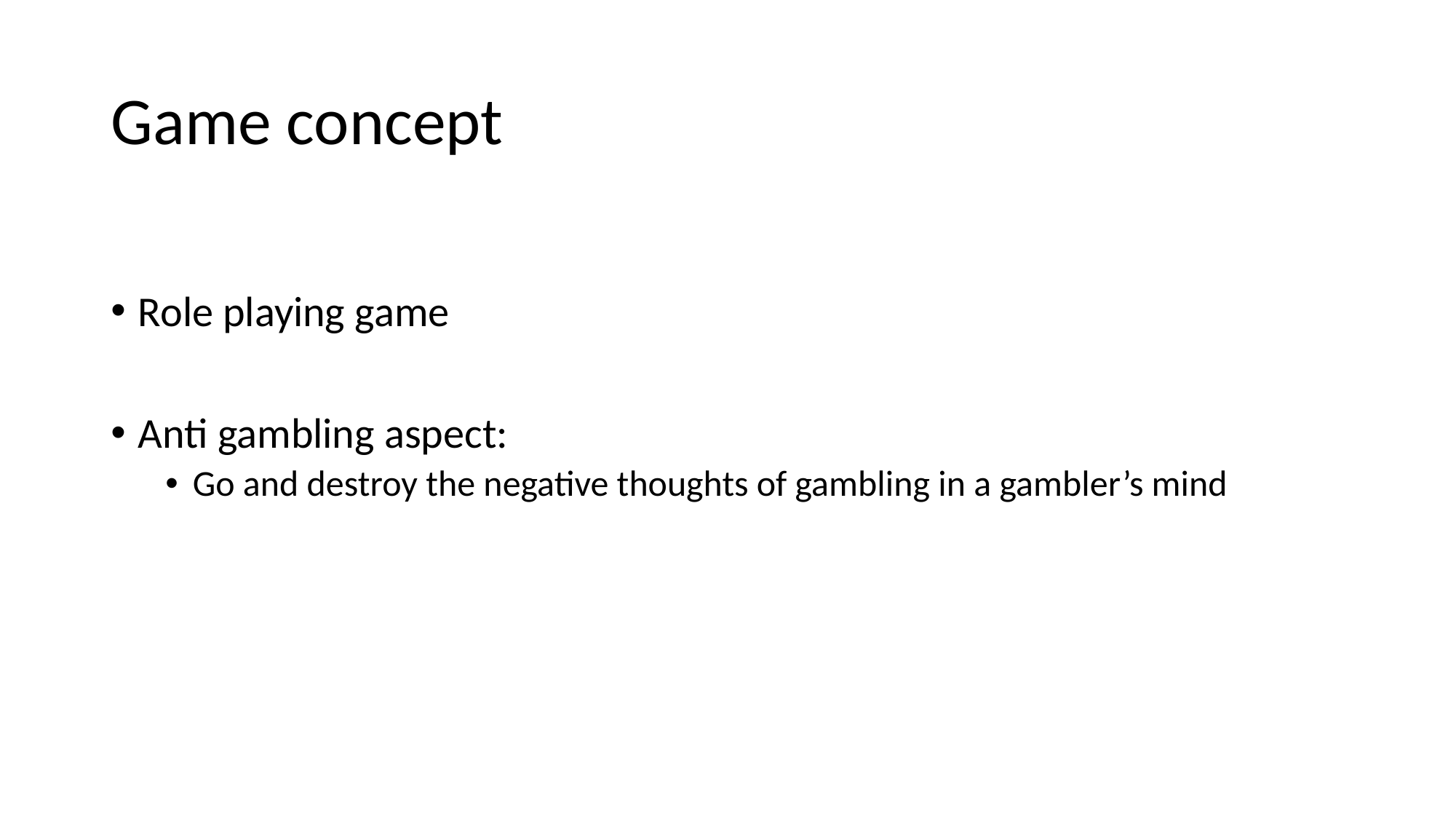

# Game concept

Role playing game

Anti gambling aspect:
Go and destroy the negative thoughts of gambling in a gambler’s mind